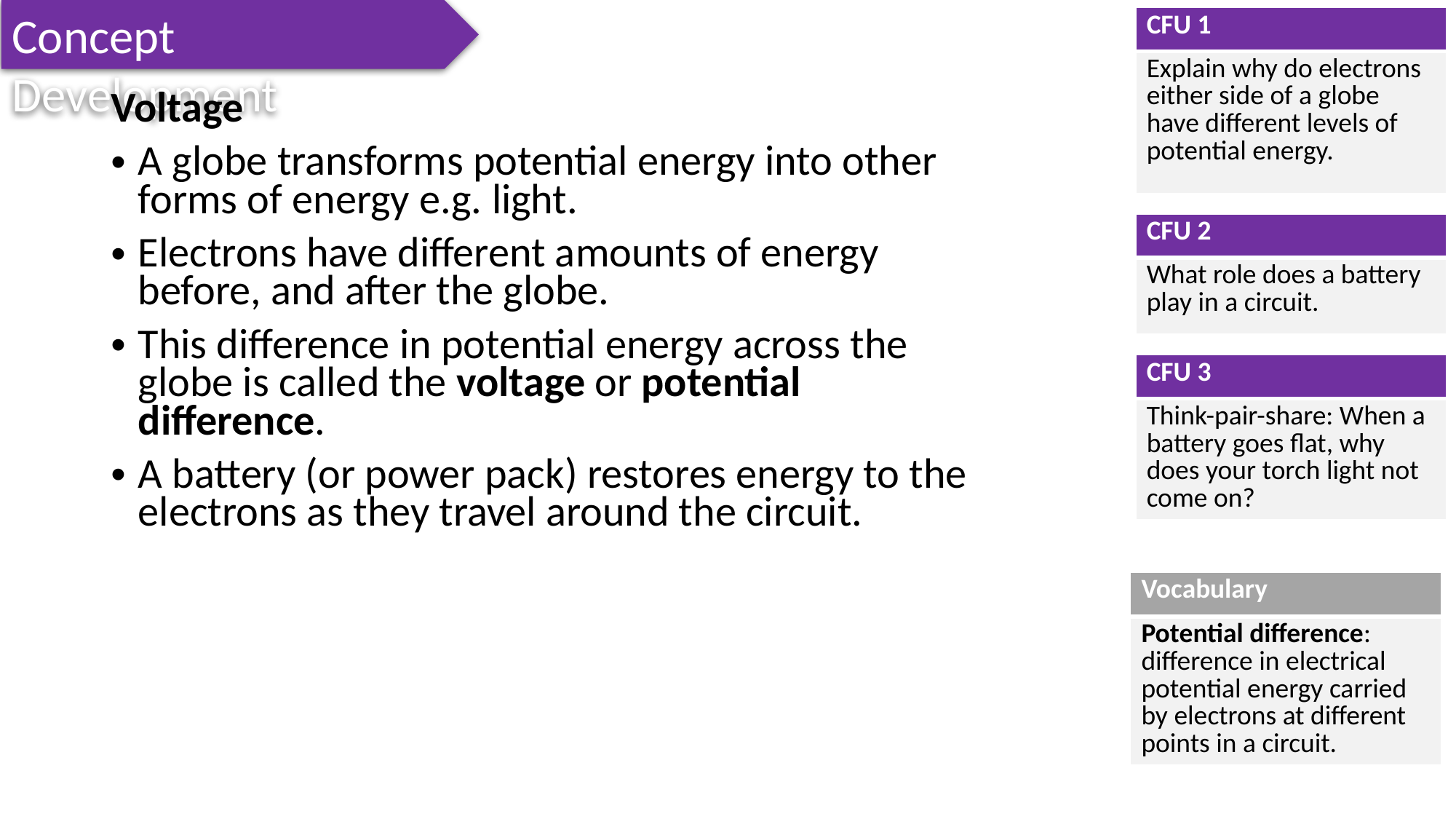

Concept Development
| CFU 1 |
| --- |
| Explain why do electrons either side of a globe have different levels of potential energy. |
Voltage
A globe transforms potential energy into other forms of energy e.g. light.
Electrons have different amounts of energy before, and after the globe.
This difference in potential energy across the globe is called the voltage or potential difference.
A battery (or power pack) restores energy to the electrons as they travel around the circuit.

| CFU 2 |
| --- |
| What role does a battery play in a circuit. |
| CFU 3 |
| --- |
| Think-pair-share: When a battery goes flat, why does your torch light not come on? |
| Vocabulary |
| --- |
| Potential difference: difference in electrical potential energy carried by electrons at different points in a circuit. |